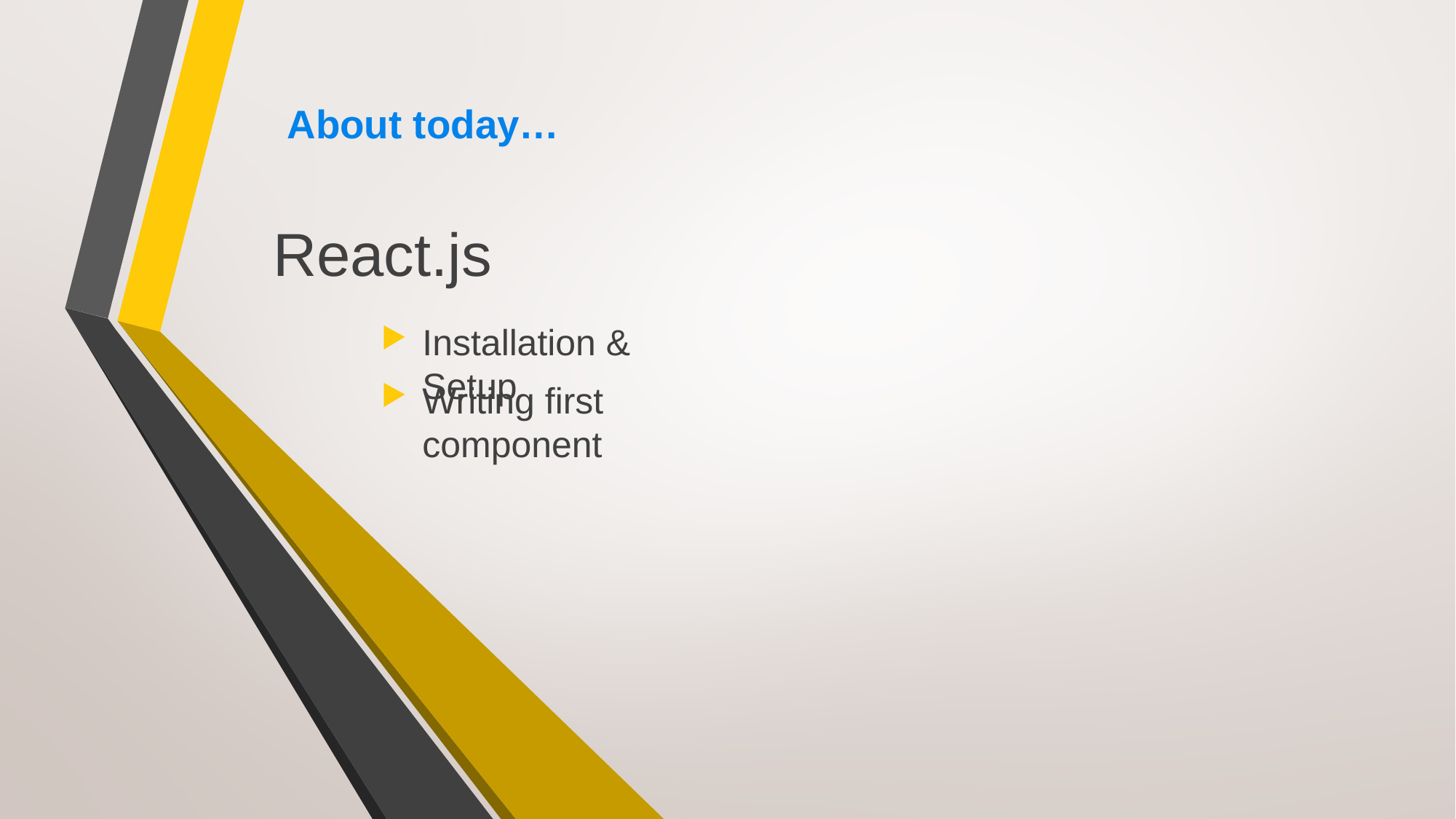

About today…
React.js
Installation & Setup
Writing first component